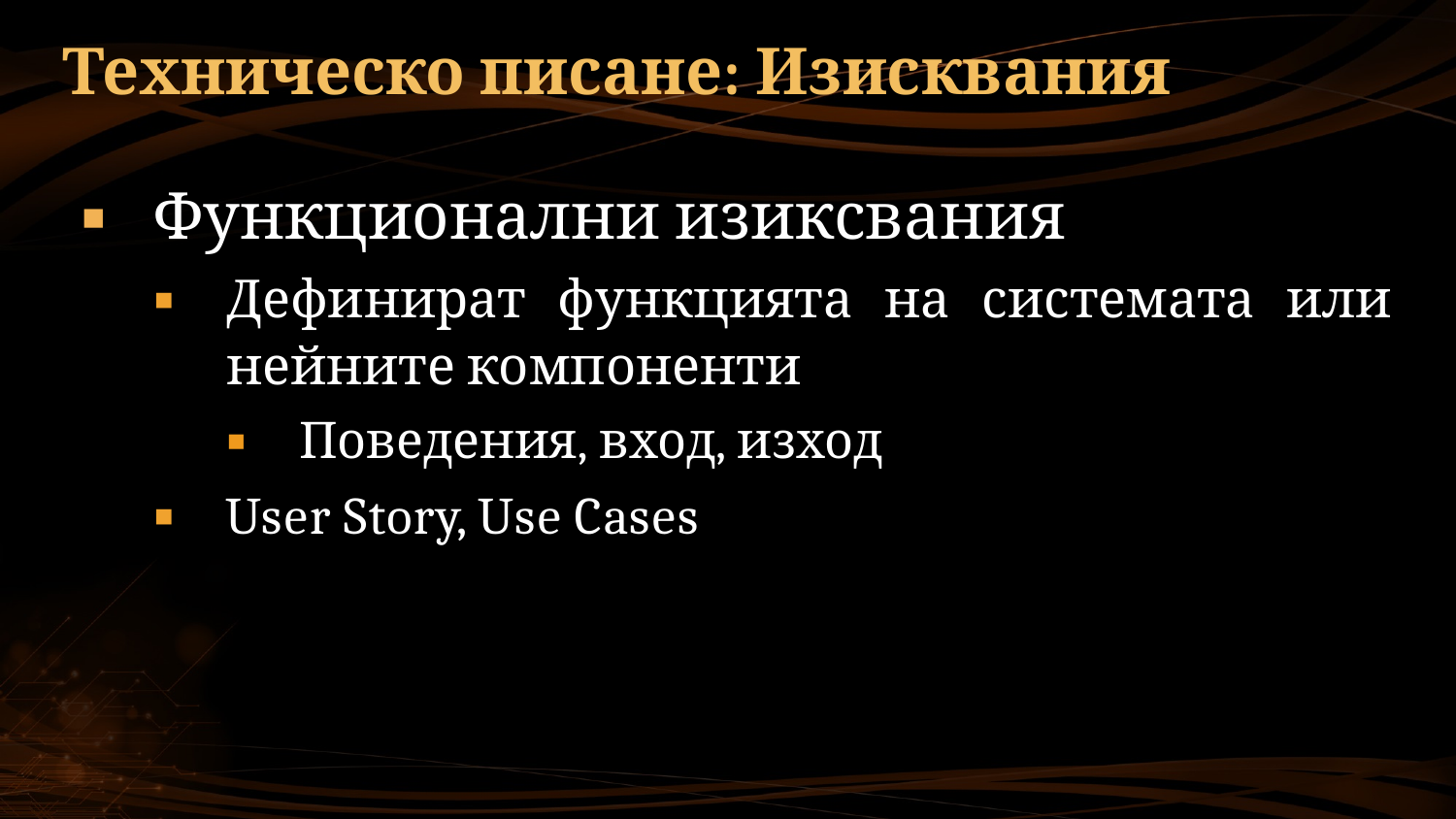

# Техническо писане: Изисквания
Функционални изиксвания
Дефинират функцията на системата или нейните компоненти
Поведения, вход, изход
User Story, Use Cases